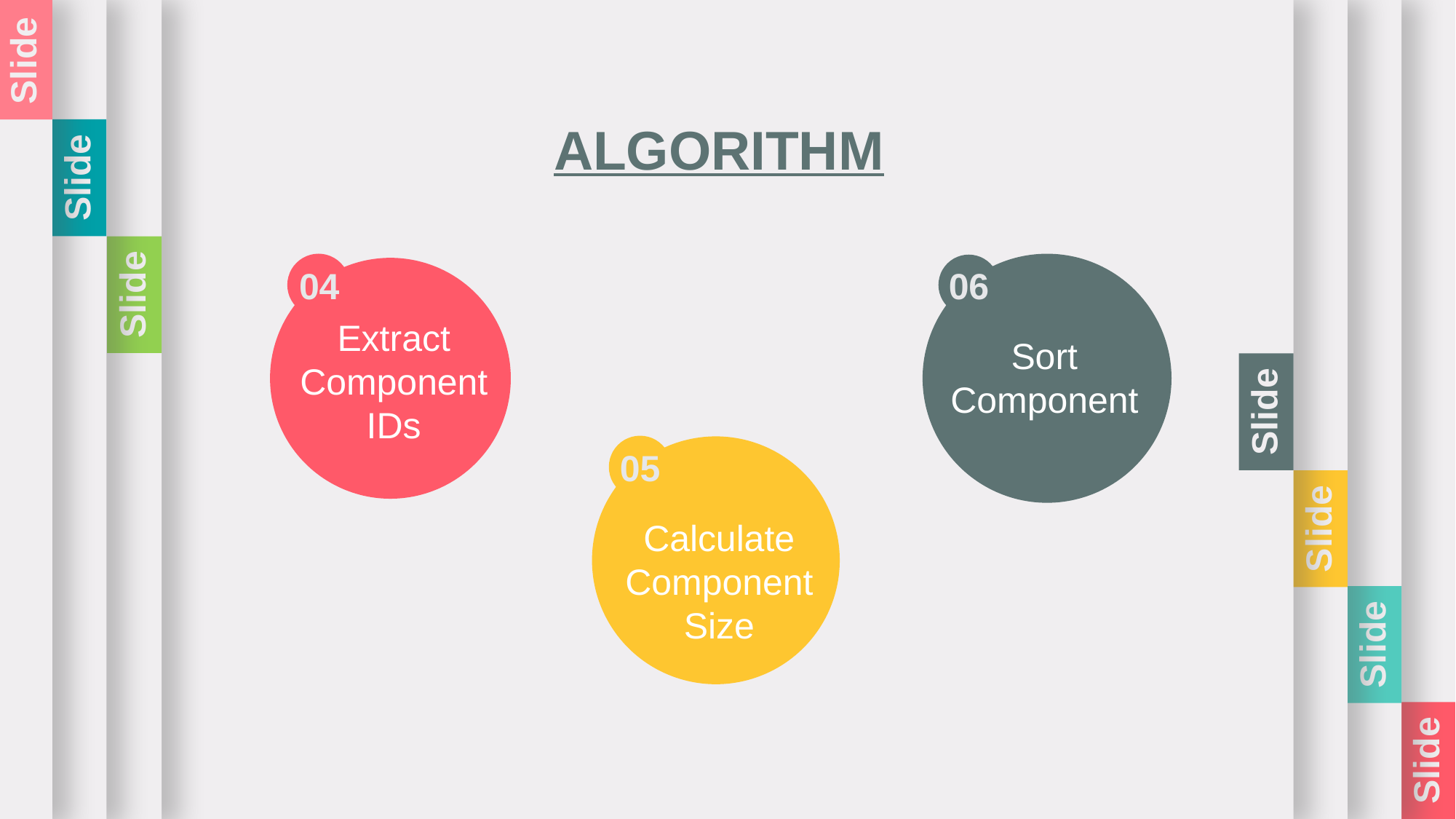

Slide

Slide

Slide

Slide

Slide

Slide

Slide
ALGORITHM

04

06

Extract Component IDs

Sort Component

05

Calculate Component Size